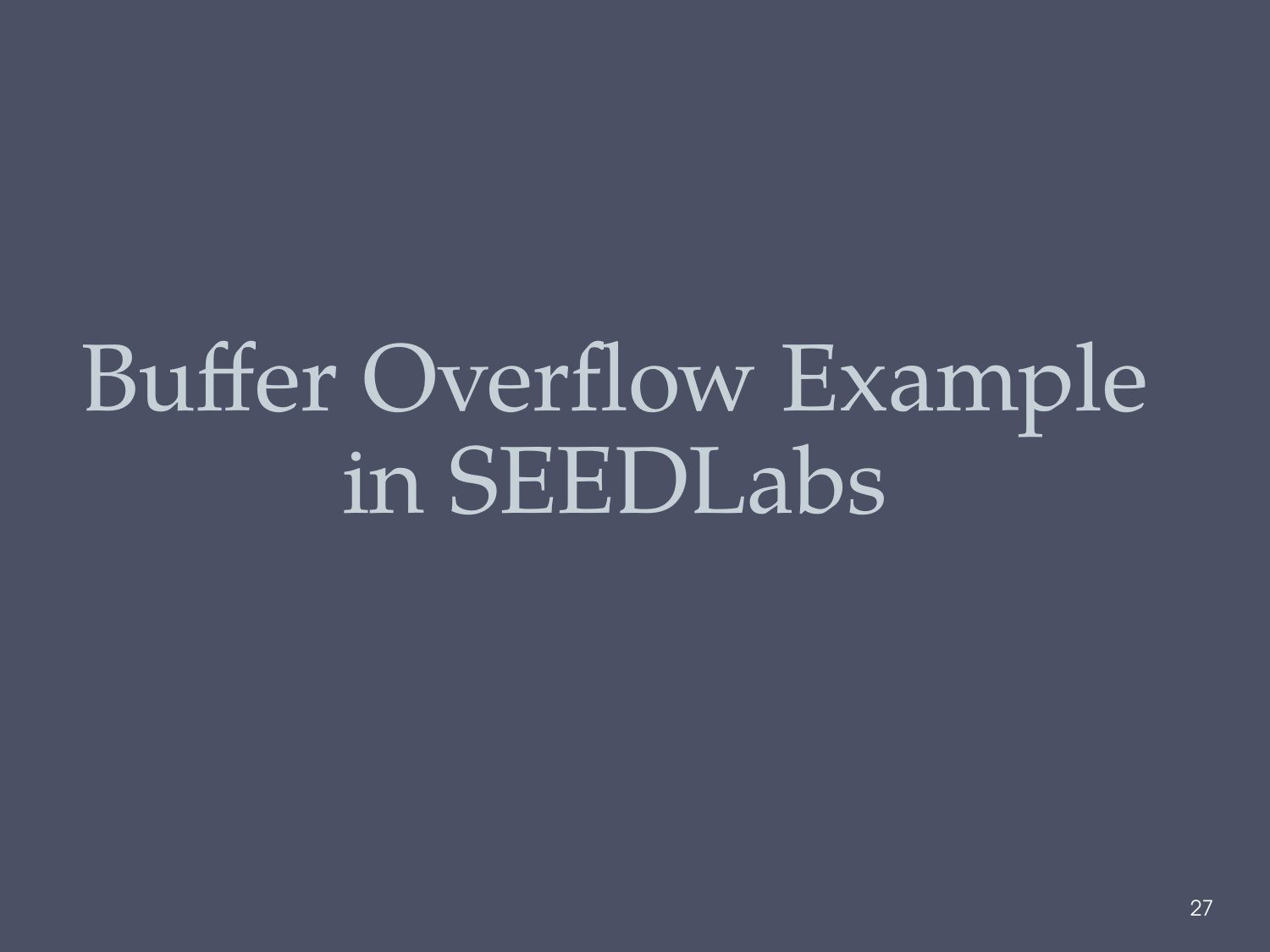

# Buffer Overflow Example in SEEDLabs
27